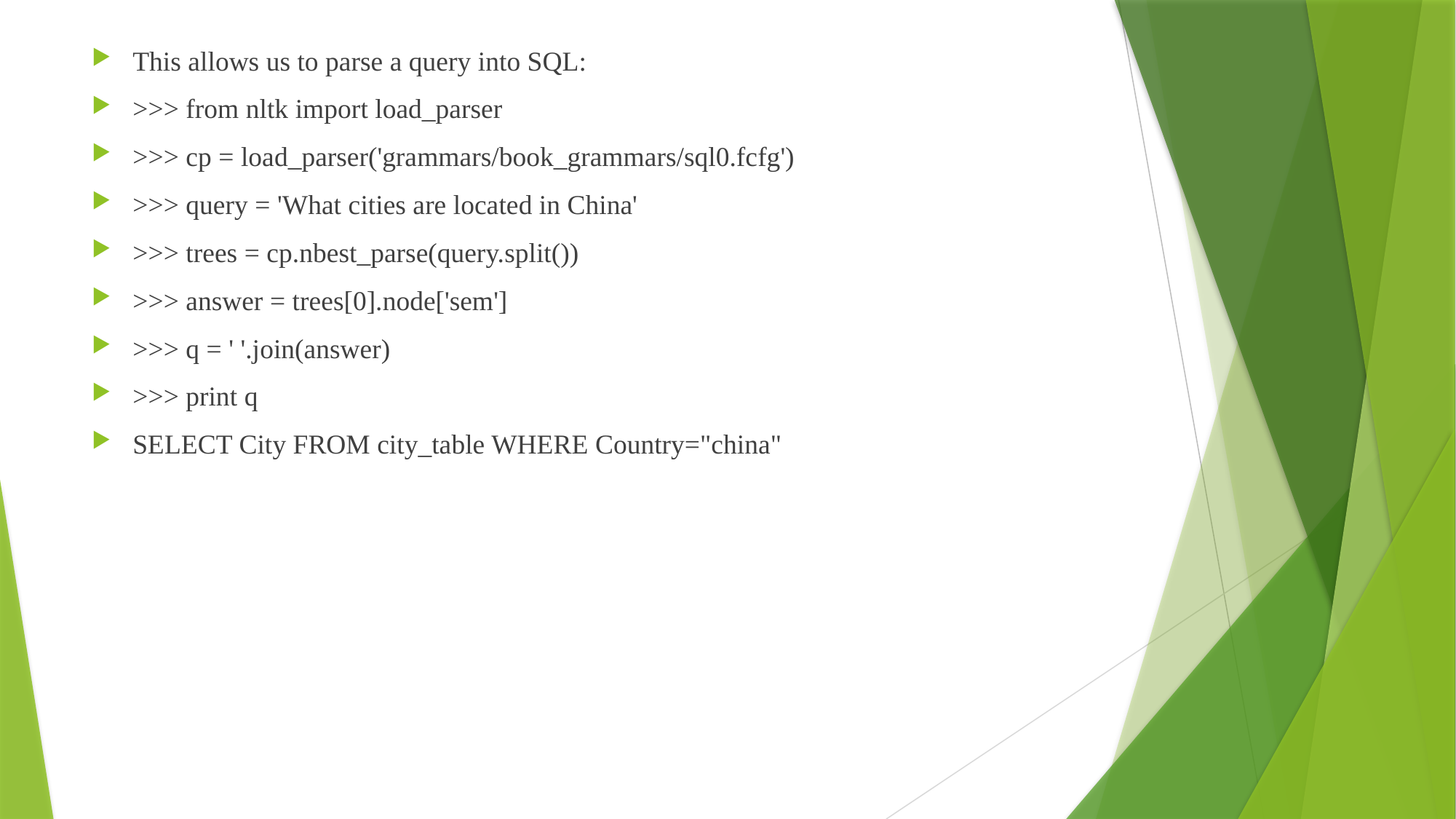

This allows us to parse a query into SQL:
>>> from nltk import load_parser
>>> cp = load_parser('grammars/book_grammars/sql0.fcfg')
>>> query = 'What cities are located in China'
>>> trees = cp.nbest_parse(query.split())
>>> answer = trees[0].node['sem']
>>> q = ' '.join(answer)
>>> print q
SELECT City FROM city_table WHERE Country="china"